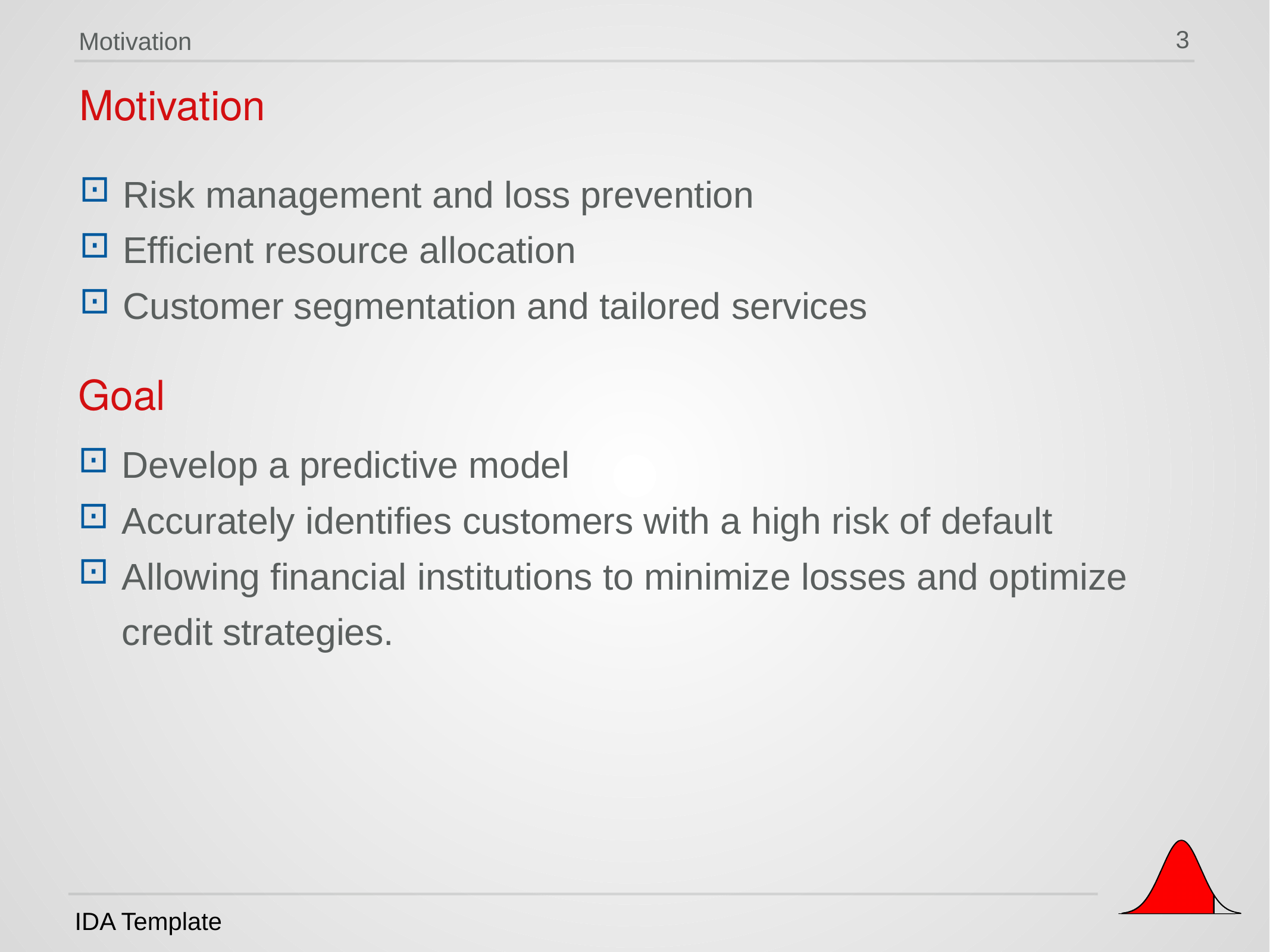

Motivation
3
Motivation
Risk management and loss prevention
Efficient resource allocation
Customer segmentation and tailored services
Goal
Develop a predictive model
Accurately identifies customers with a high risk of default
Allowing financial institutions to minimize losses and optimize credit strategies.

IDA Template